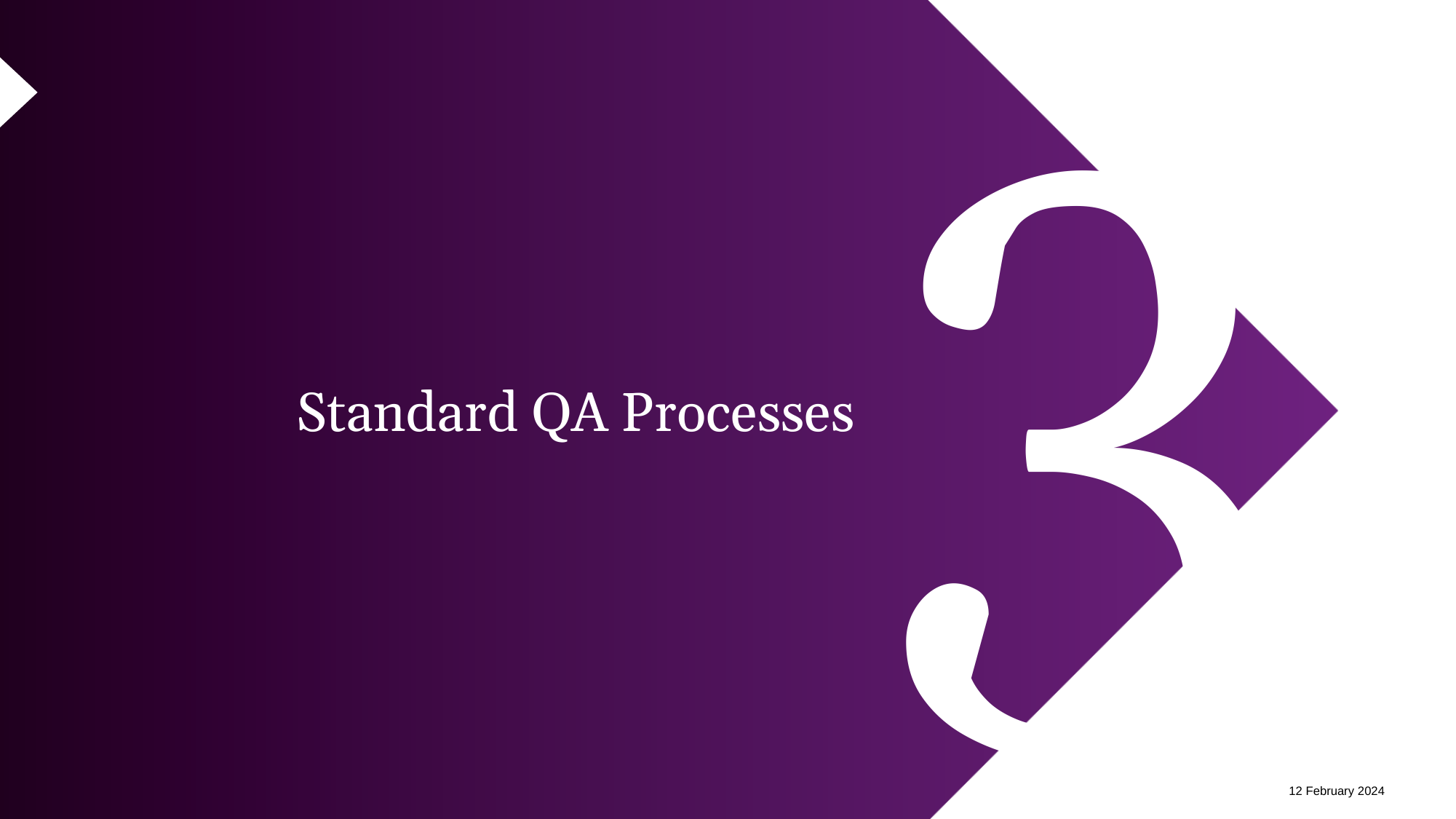

3
# Standard QA Processes
12 February 2024